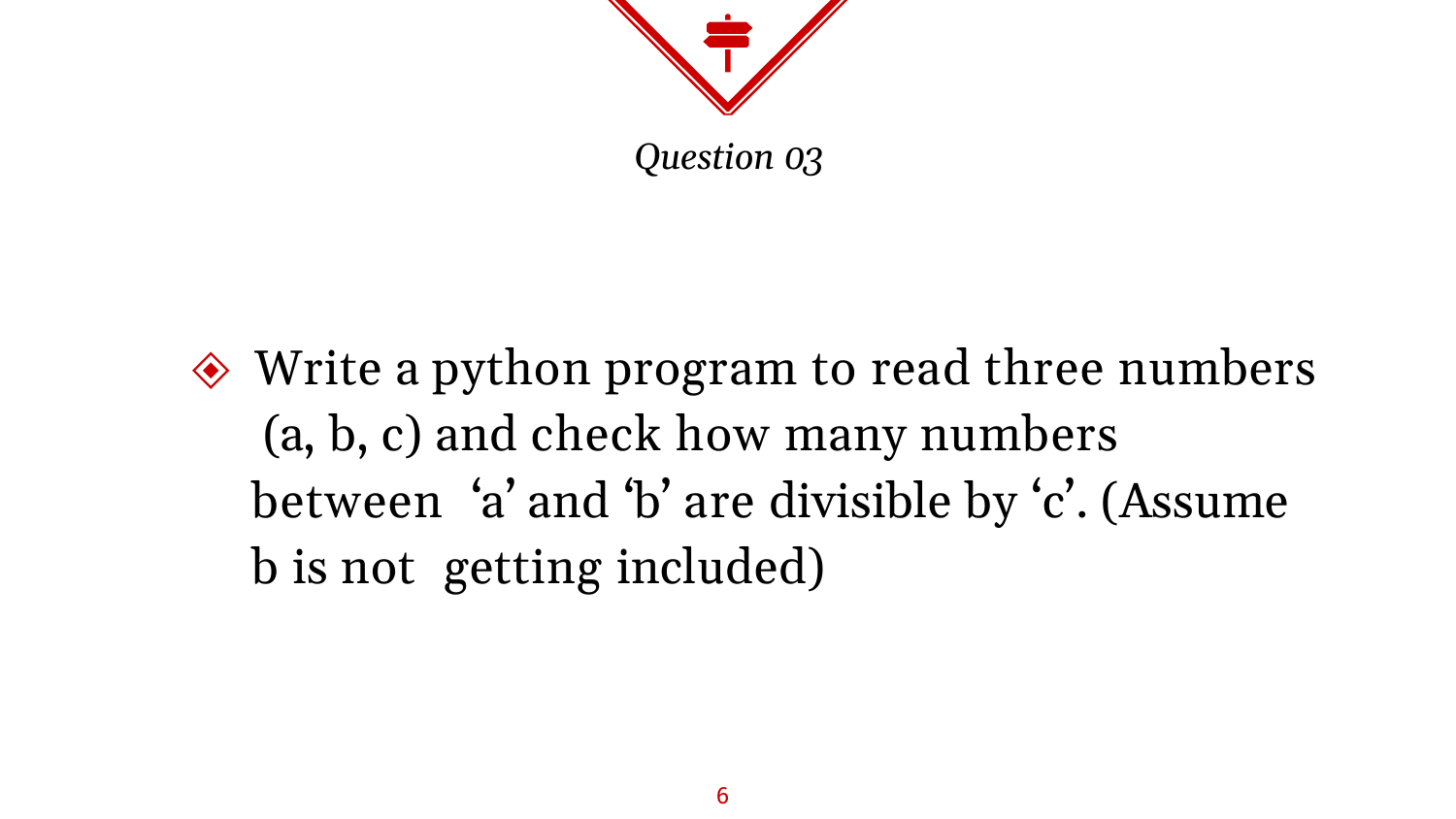

# Question 03
◈ Write a python program to read three numbers  (a, b, c) and check how many numbers between  ‘a’ and ‘b’ are divisible by ‘c’. (Assume b is not  getting included)
6